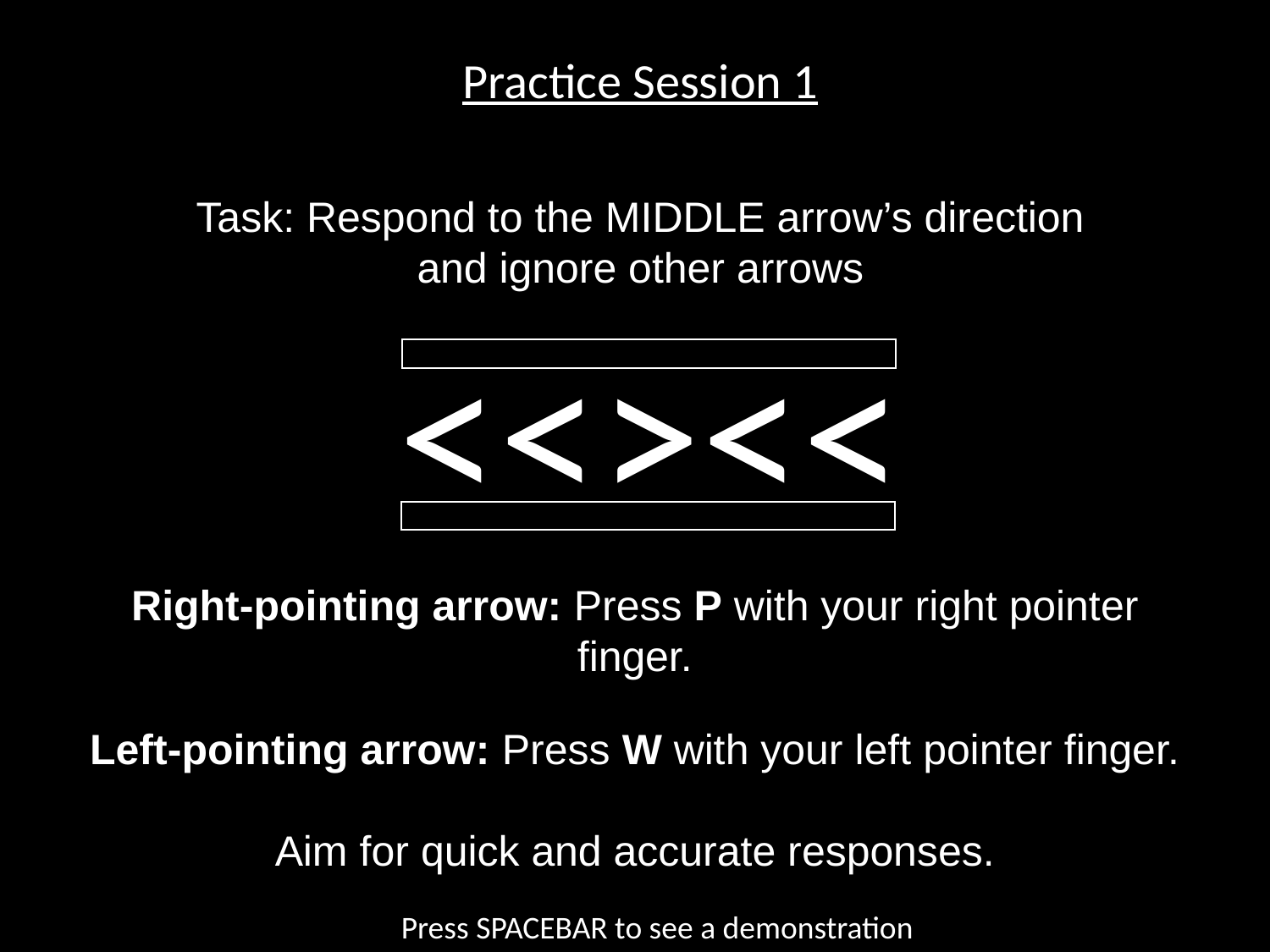

Practice Session 1
Task: Respond to the MIDDLE arrow’s direction and ignore other arrows
<<><<

Right-pointing arrow: Press P with your right pointer finger.

Left-pointing arrow: Press W with your left pointer finger.

Aim for quick and accurate responses.
Press SPACEBAR to see a demonstration